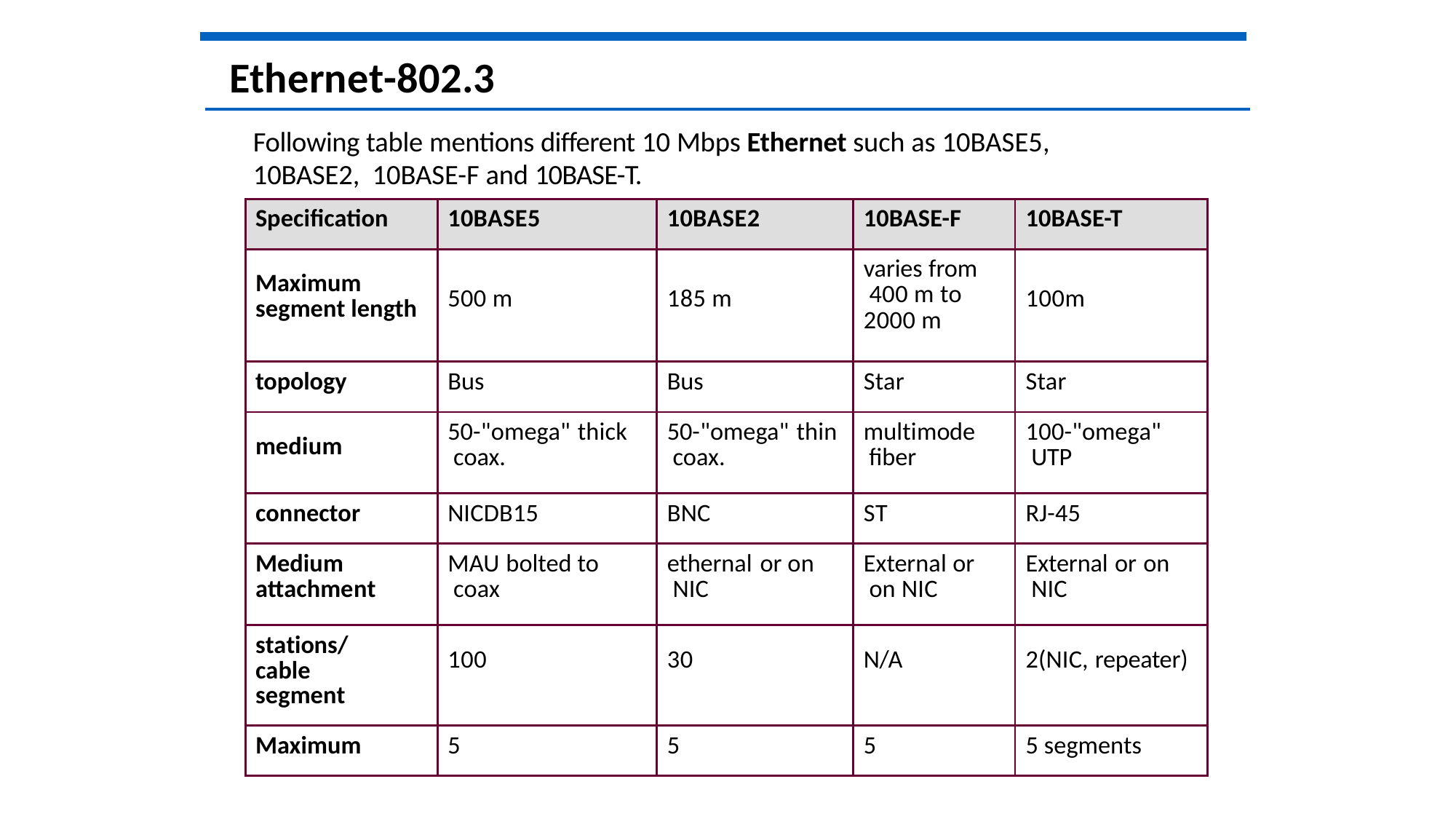

# Ethernet-802.3

Following table mentions different 10 Mbps Ethernet such as 10BASE5, 10BASE2,  10BASE-F and 10BASE-T.
| Specification | 10BASE5 | 10BASE2 | 10BASE-F | 10BASE-T |
| --- | --- | --- | --- | --- |
| Maximum segment length | 500 m | 185 m | varies from 400 m to 2000 m | 100m |
| topology | Bus | Bus | Star | Star |
| medium | 50-"omega" thick coax. | 50-"omega" thin coax. | multimode fiber | 100-"omega" UTP |
| connector | NICDB15 | BNC | ST | RJ-45 |
| Medium attachment | MAU bolted to coax | ethernal or on NIC | External or on NIC | External or on NIC |
| stations/cable segment | 100 | 30 | N/A | 2(NIC, repeater) |
| Maximum | 5 | 5 | 5 | 5 segments |